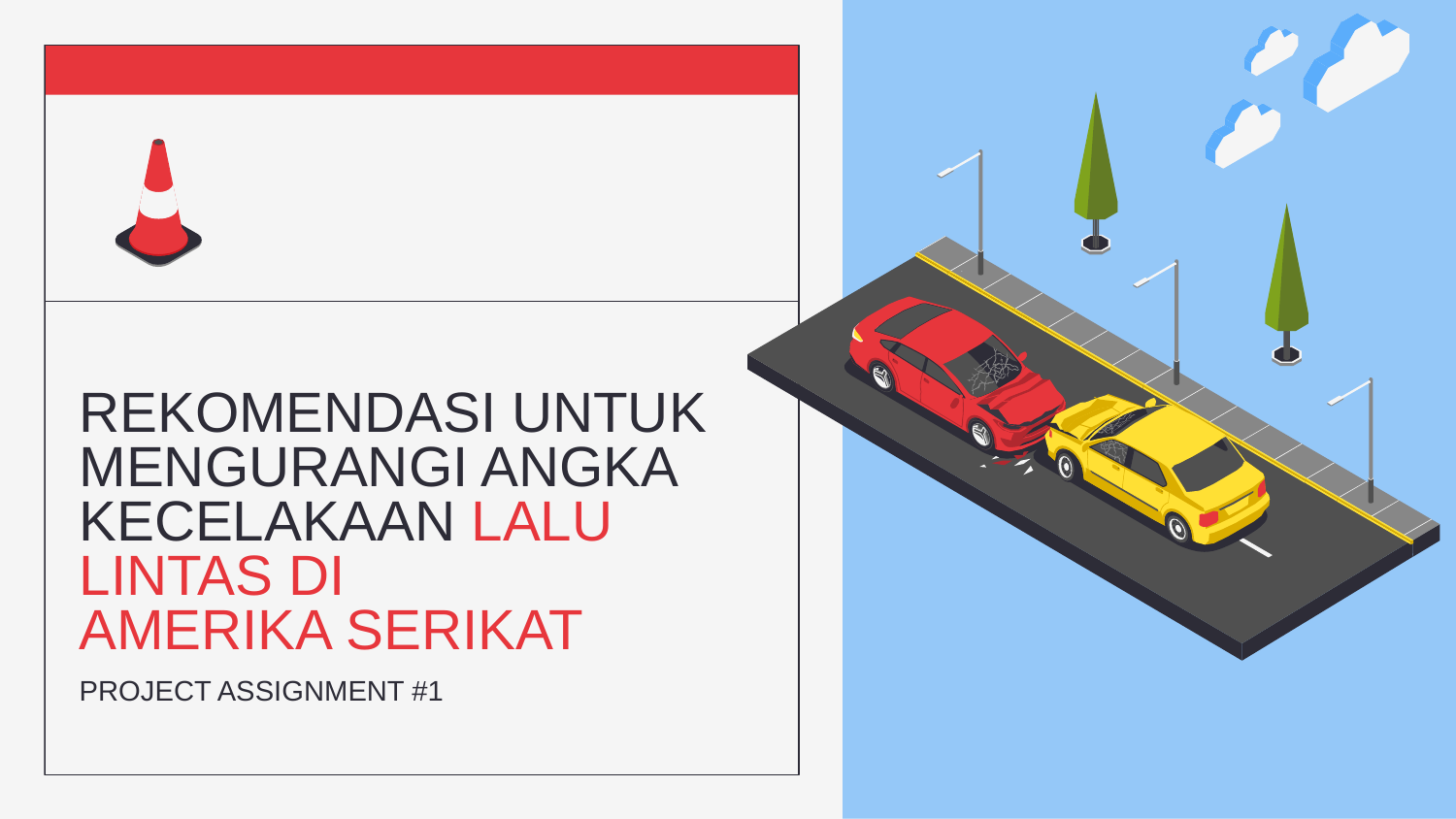

# REKOMENDASI UNTUK MENGURANGI ANGKA KECELAKAAN LALU LINTAS DI AMERIKA SERIKAT
PROJECT ASSIGNMENT #1